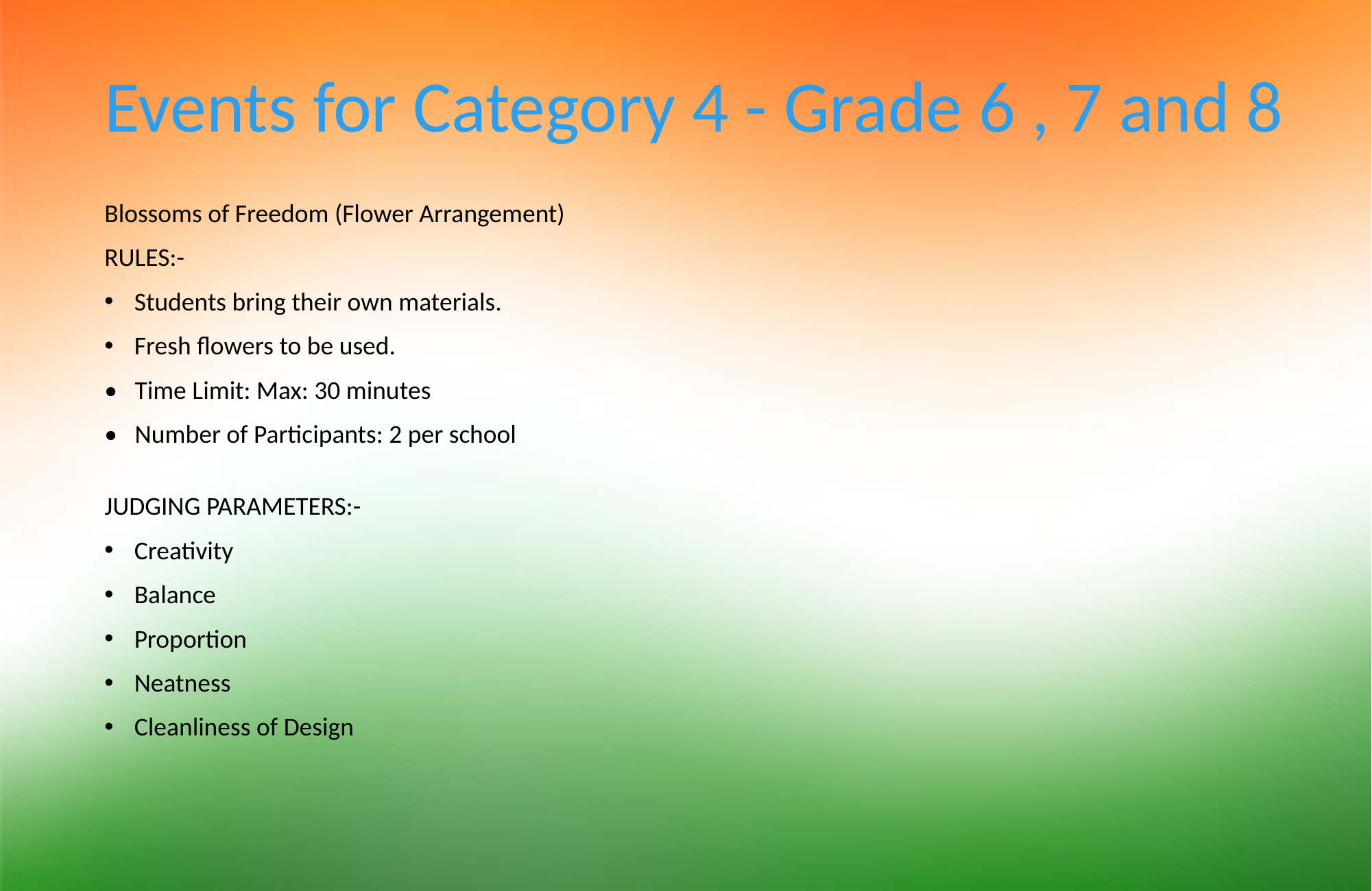

# Events for Category 4 - Grade 6 , 7 and 8
Blossoms of Freedom (Flower Arrangement)
RULES:-
Students bring their own materials.
Fresh flowers to be used.
•   Time Limit: Max: 30 minutes
•   Number of Participants: 2 per school
JUDGING PARAMETERS:-
Creativity
Balance
Proportion
Neatness
Cleanliness of Design